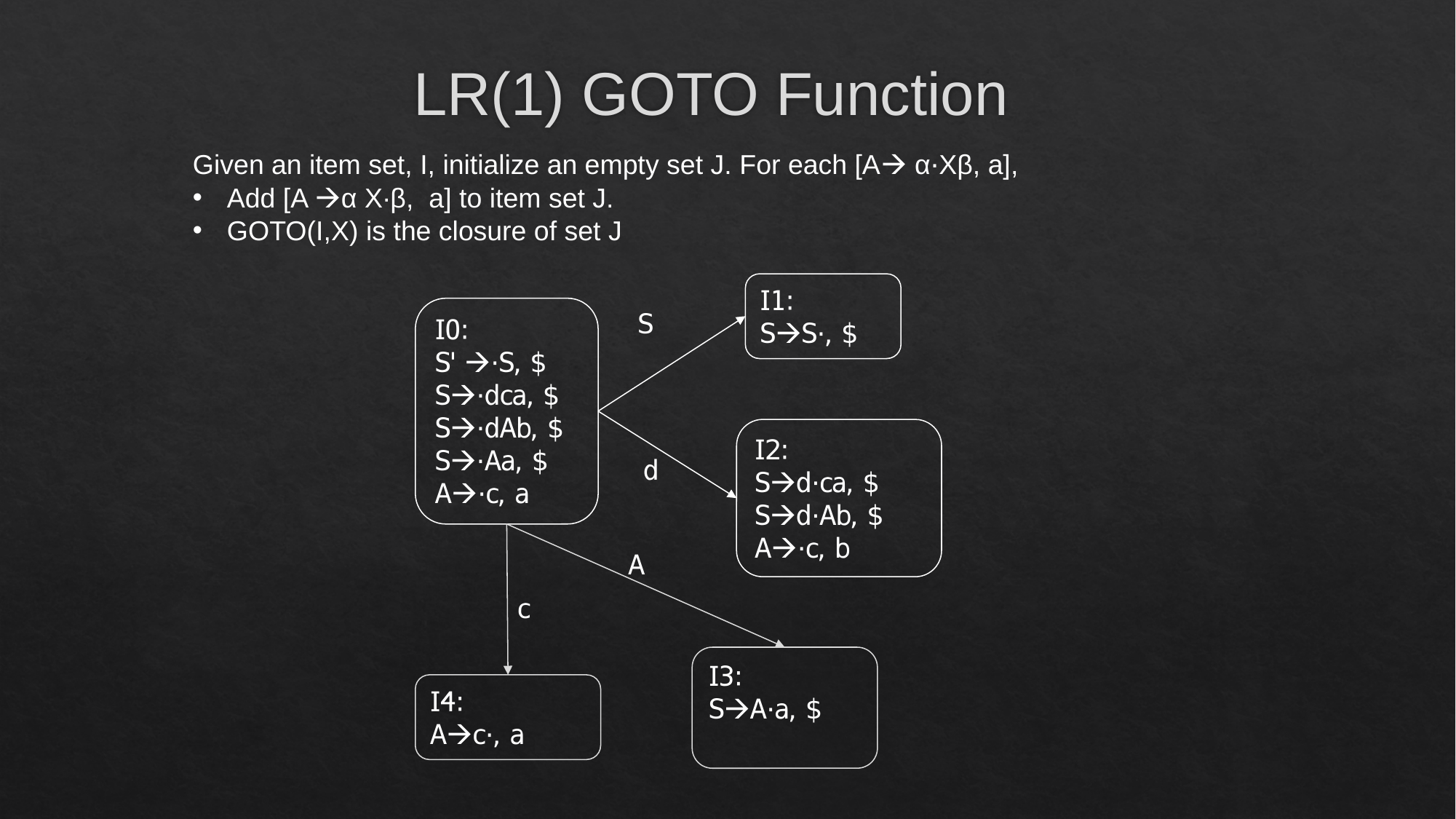

# LR(1) GOTO Function
Given an item set, I, initialize an empty set J. For each [A🡪 α∙Xβ, a],
Add [A 🡪α X∙β,  a] to item set J.
GOTO(I,X) is the closure of set J

I1:
S🡪S∙, $
I0:
S' 🡪∙S, $
S🡪∙dca, $
S🡪∙dAb, $
S🡪∙Aa, $
A🡪∙c, a
S
I2:
S🡪d∙ca, $
S🡪d∙Ab, $
A🡪∙c, b
d
A
c
I3:
S🡪A∙a, $

I4:
A🡪c∙, a